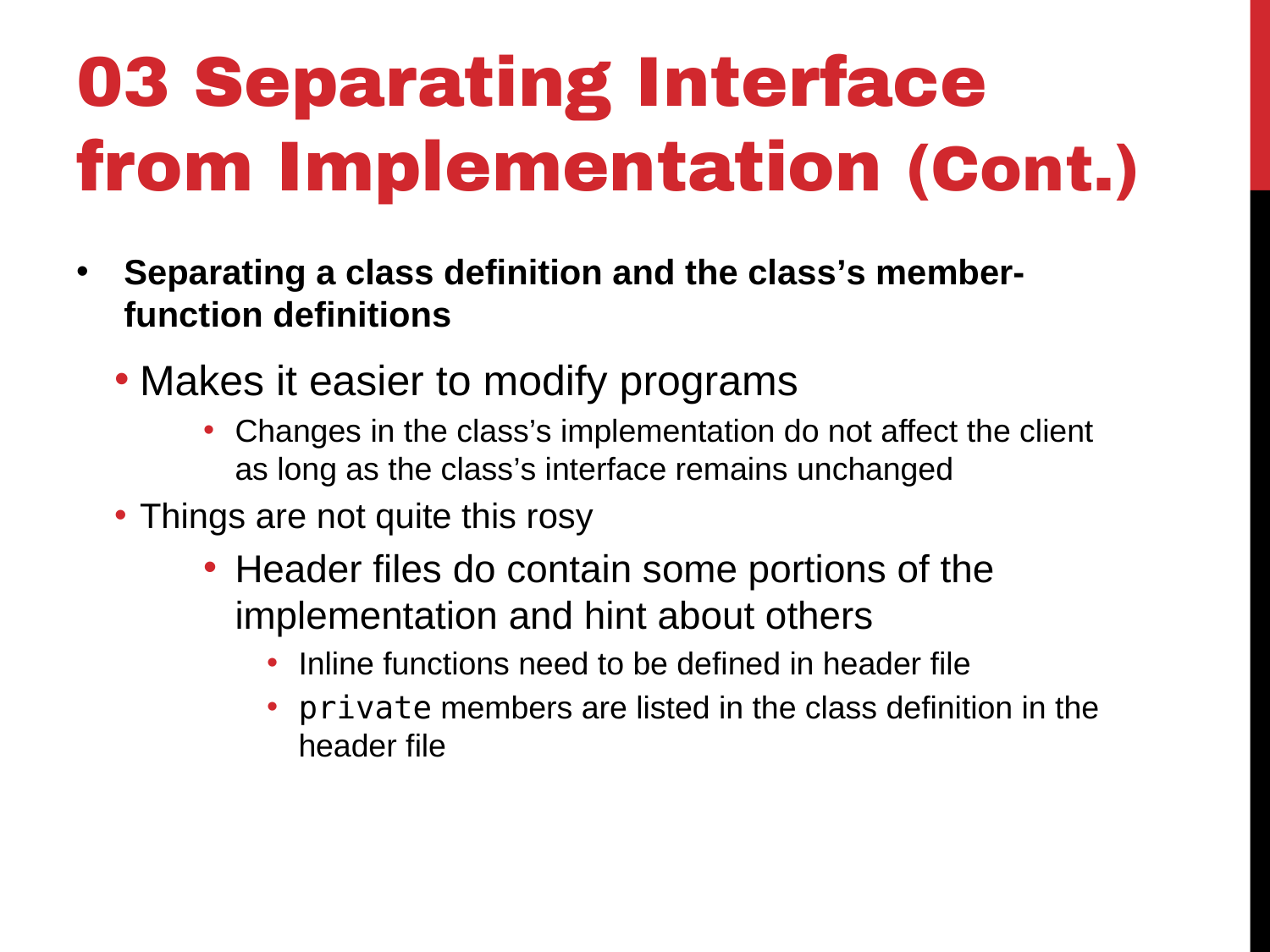

# 03 Separating Interface from Implementation (Cont.)
Separating a class definition and the class’s member-function definitions
Makes it easier to modify programs
Changes in the class’s implementation do not affect the client as long as the class’s interface remains unchanged
Things are not quite this rosy
Header files do contain some portions of the implementation and hint about others
Inline functions need to be defined in header file
private members are listed in the class definition in the header file
22